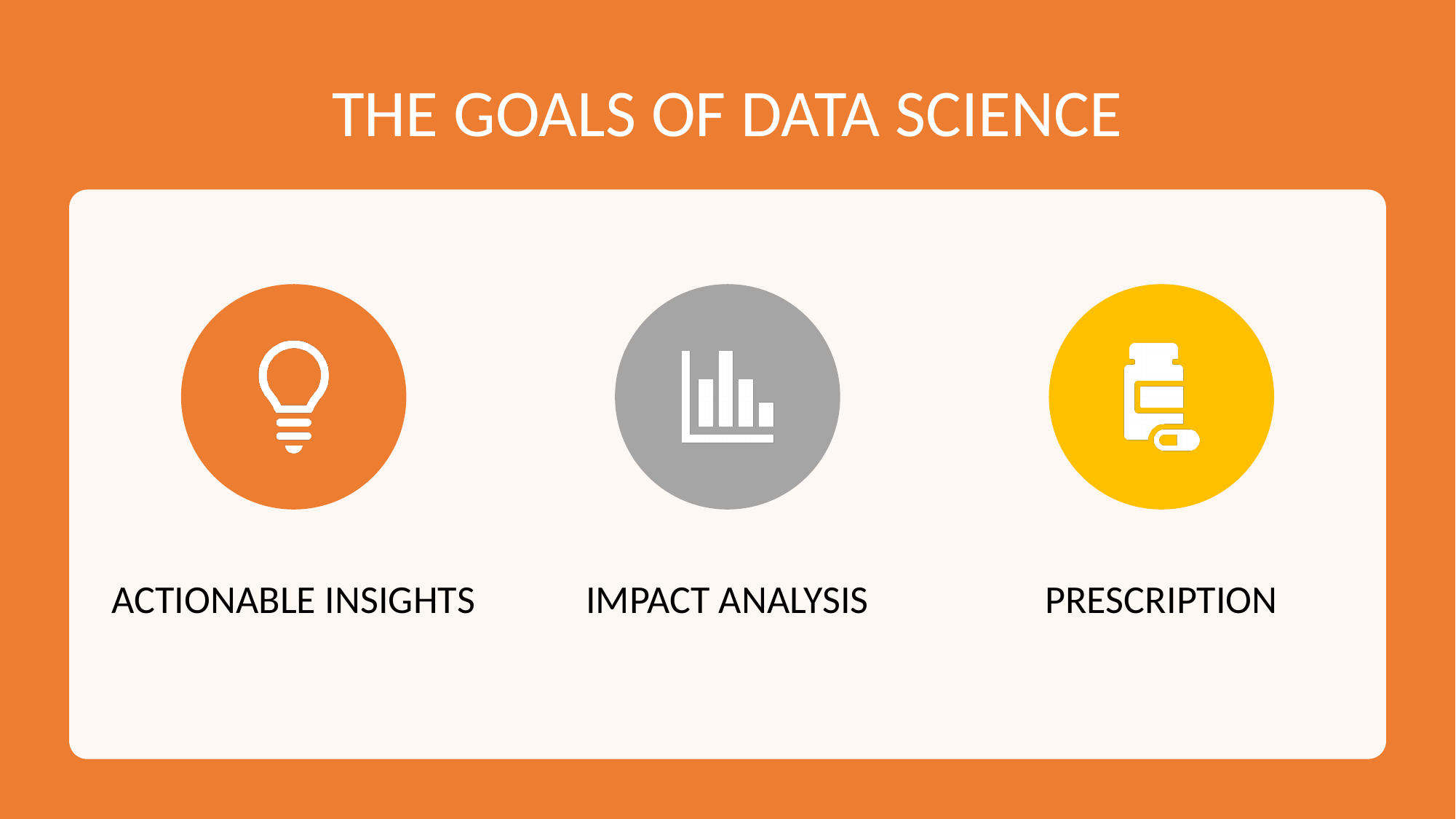

# THE GOALS OF DATA SCIENCE

Actionable Insights
Impact Analysis
Prescription